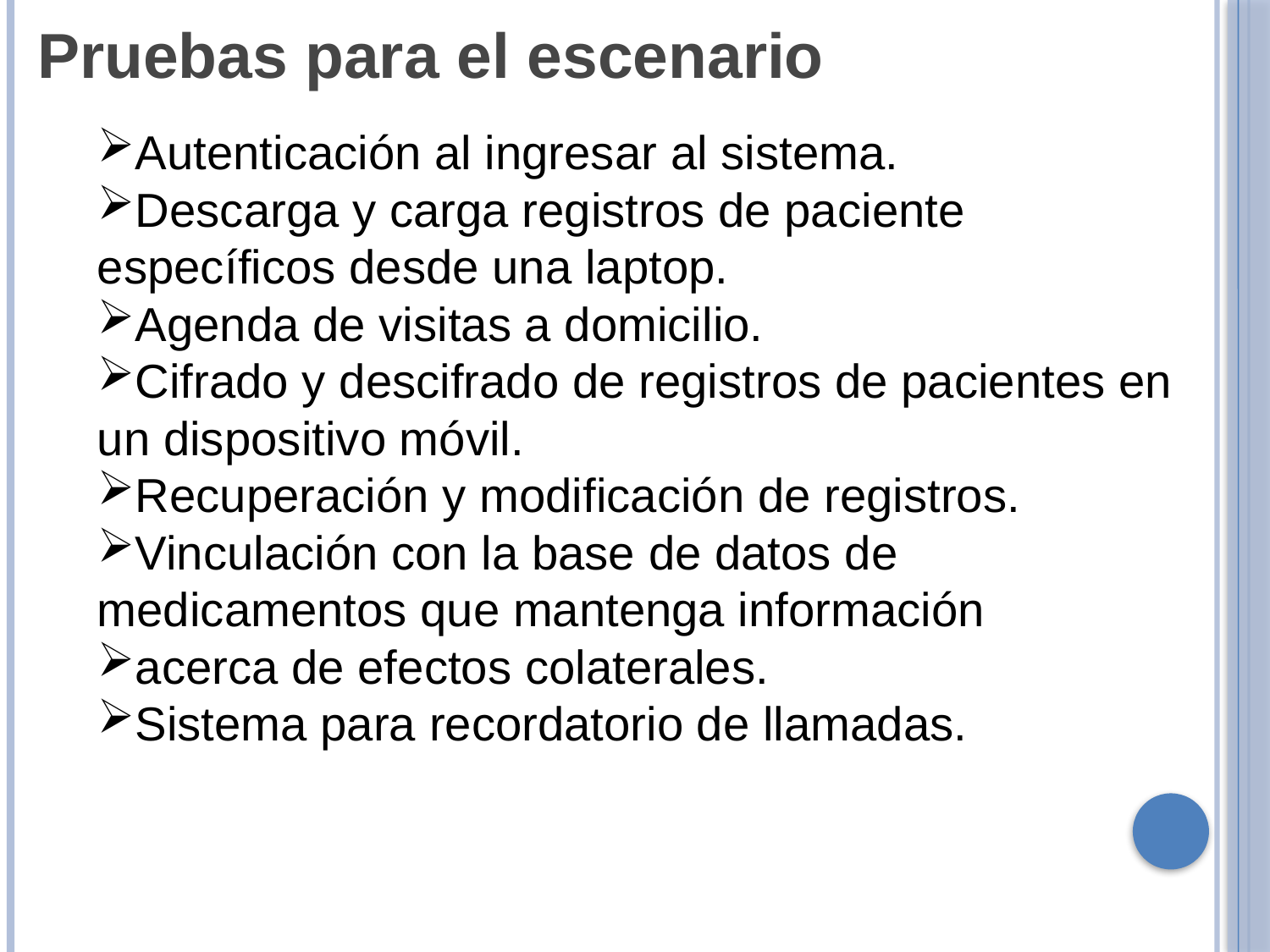

Pruebas para el escenario
Autenticación al ingresar al sistema.
Descarga y carga registros de paciente específicos desde una laptop.
Agenda de visitas a domicilio.
Cifrado y descifrado de registros de pacientes en un dispositivo móvil.
Recuperación y modificación de registros.
Vinculación con la base de datos de medicamentos que mantenga información
acerca de efectos colaterales.
Sistema para recordatorio de llamadas.